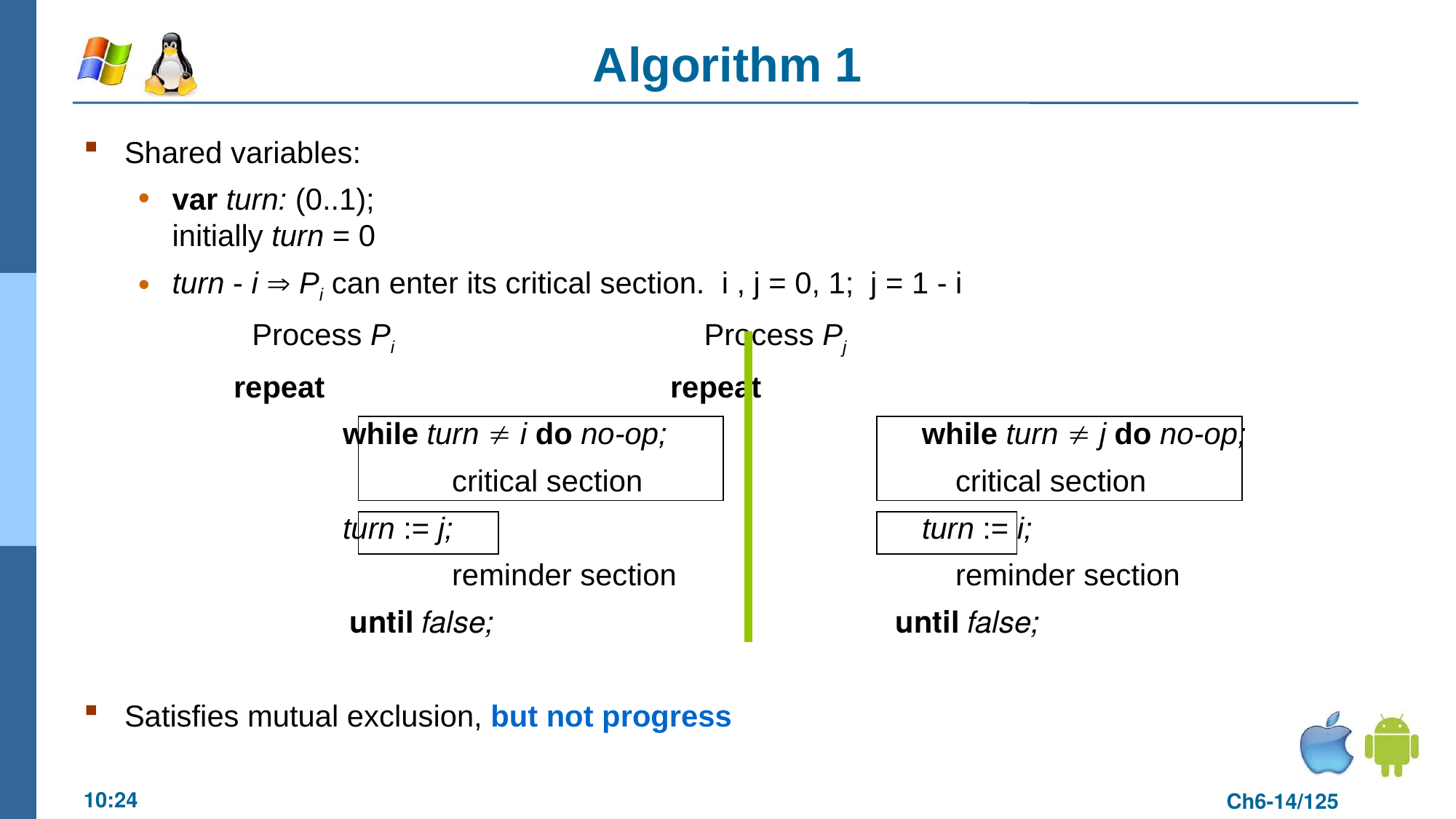

# Algorithm 1
Shared variables:
var turn: (0..1);
initially turn = 0
turn - i ⇒ Pi can enter its critical section.  i , j = 0, 1;  j = 1 - i
   Process Pi                                                               Process Pj
		repeat				repeat
			while turn ≠ i do no-op; 		    while turn ≠ j do no-op;
				critical section			        critical section
			turn := j;				    turn := i;
				reminder section		        reminder section
 	until false;				until false;

Satisfies mutual exclusion, but not progress